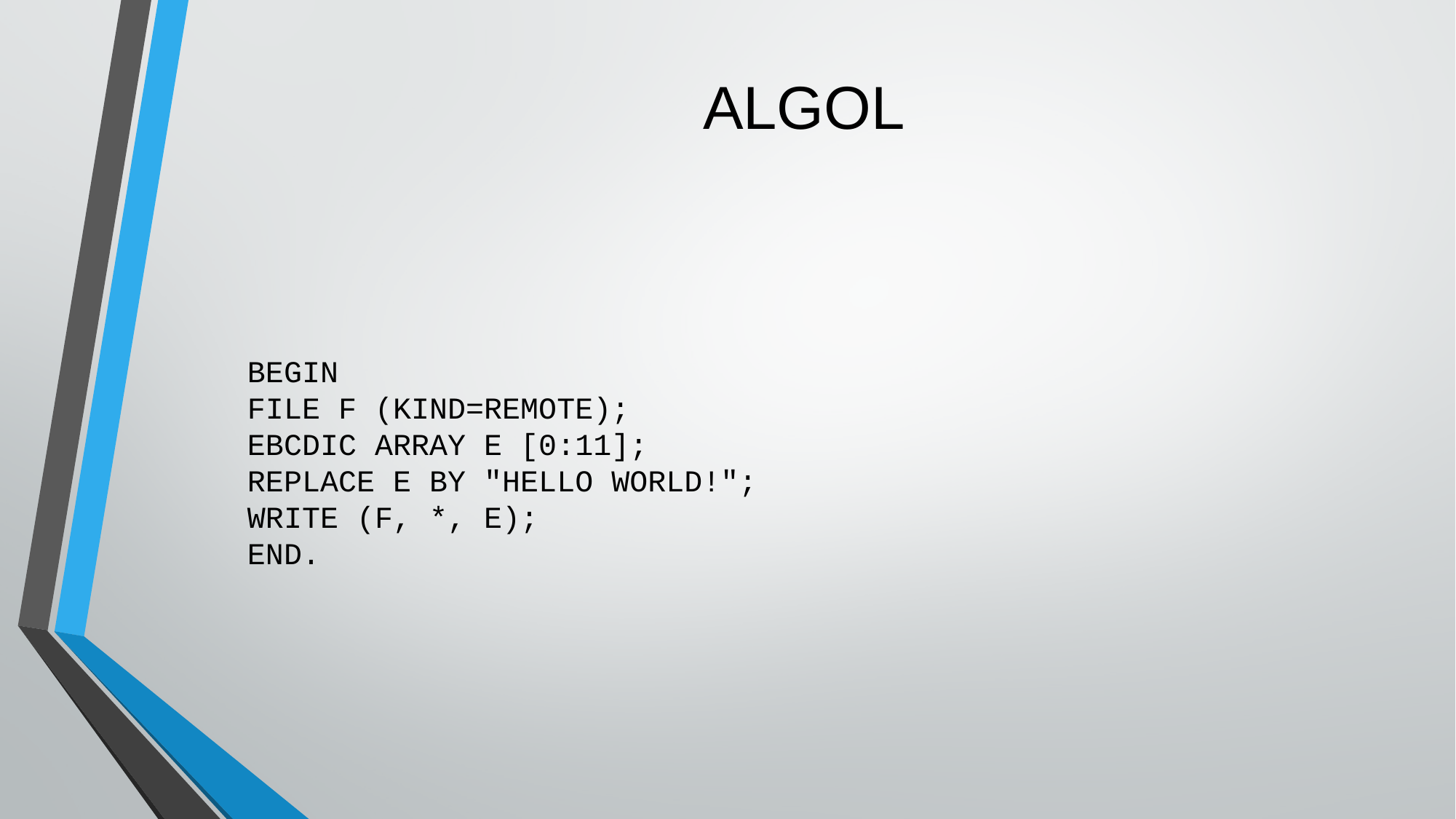

# ALGOL
BEGIN
FILE F (KIND=REMOTE);
EBCDIC ARRAY E [0:11];
REPLACE E BY "HELLO WORLD!";
WRITE (F, *, E);
END.